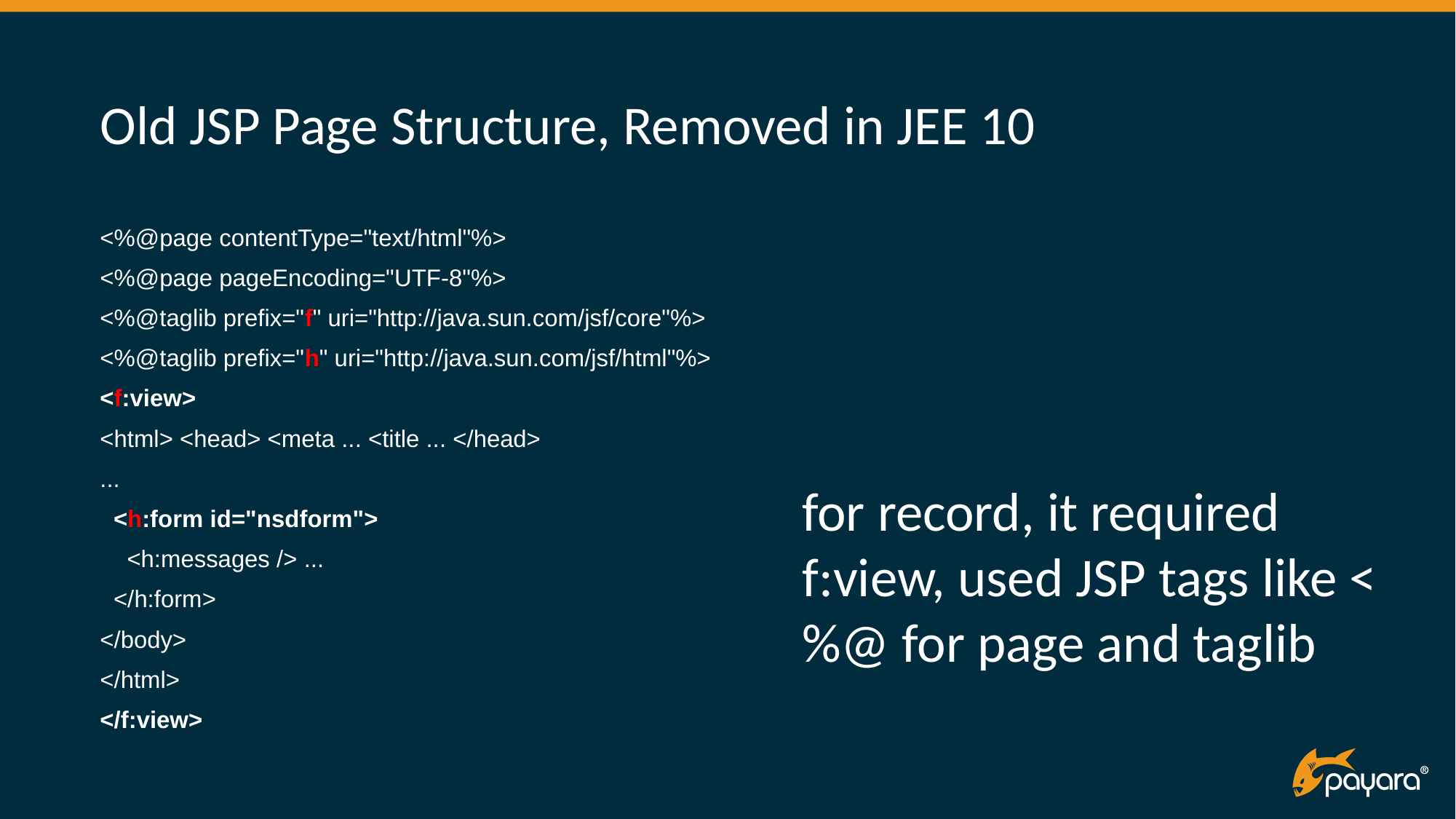

# Old JSP Page Structure, Removed in JEE 10
<%@page contentType="text/html"%>
<%@page pageEncoding="UTF-8"%>
<%@taglib prefix="f" uri="http://java.sun.com/jsf/core"%>
<%@taglib prefix="h" uri="http://java.sun.com/jsf/html"%>
<f:view>
<html> <head> <meta ... <title ... </head>
...
  <h:form id="nsdform">
    <h:messages /> ...
  </h:form>
</body>
</html>
</f:view>
for record, it required f:view, used JSP tags like <%@ for page and taglib